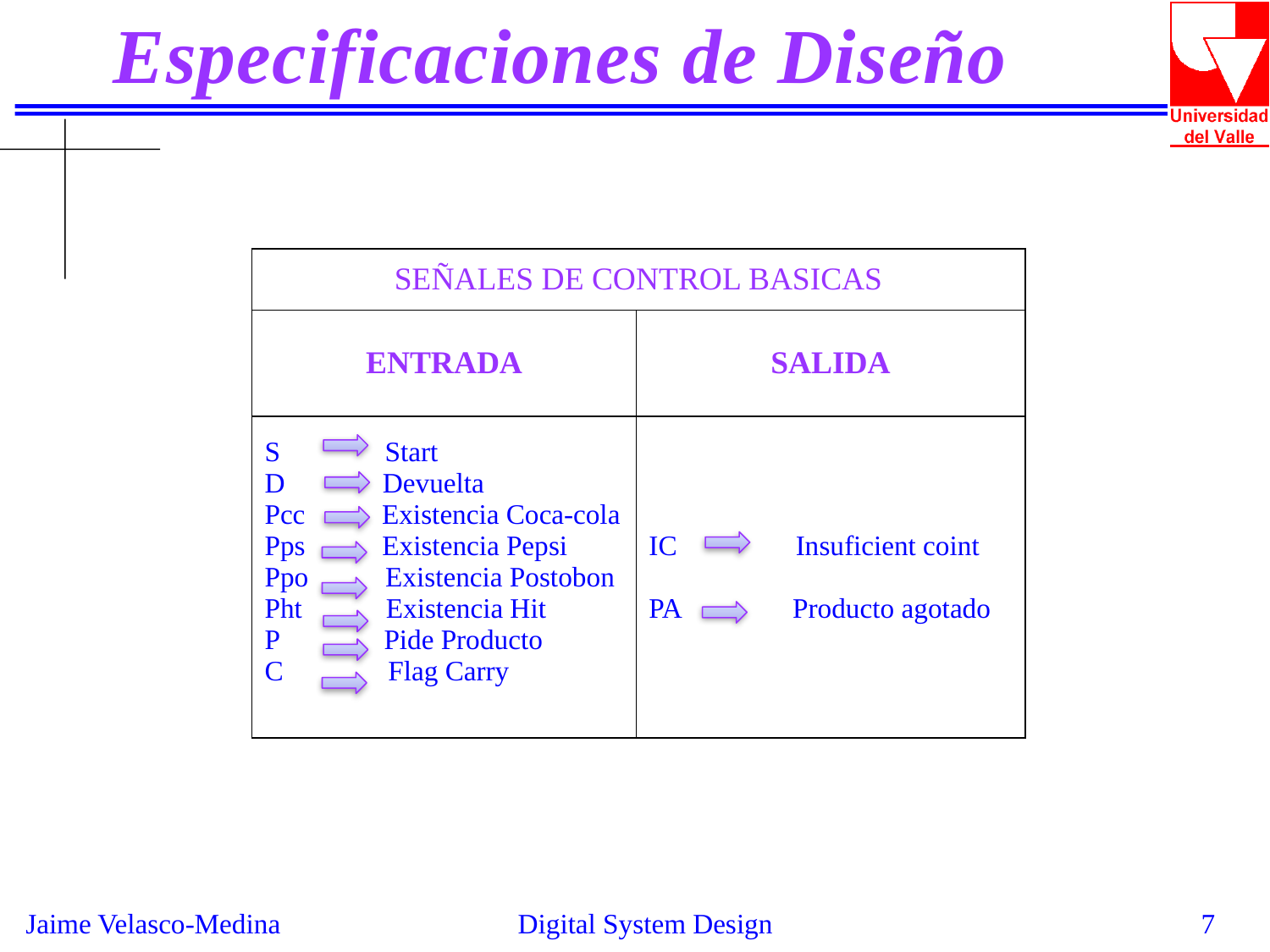

Especificaciones de Diseño
| SEÑALES DE CONTROL BASICAS |  |
| --- | --- |
| ENTRADA | SALIDA |
| S Start D Devuelta Pcc Existencia Coca-cola Pps Existencia Pepsi Ppo Existencia Postobon Pht Existencia Hit P Pide Producto C Flag Carry | IC Insuficient coint PA Producto agotado |